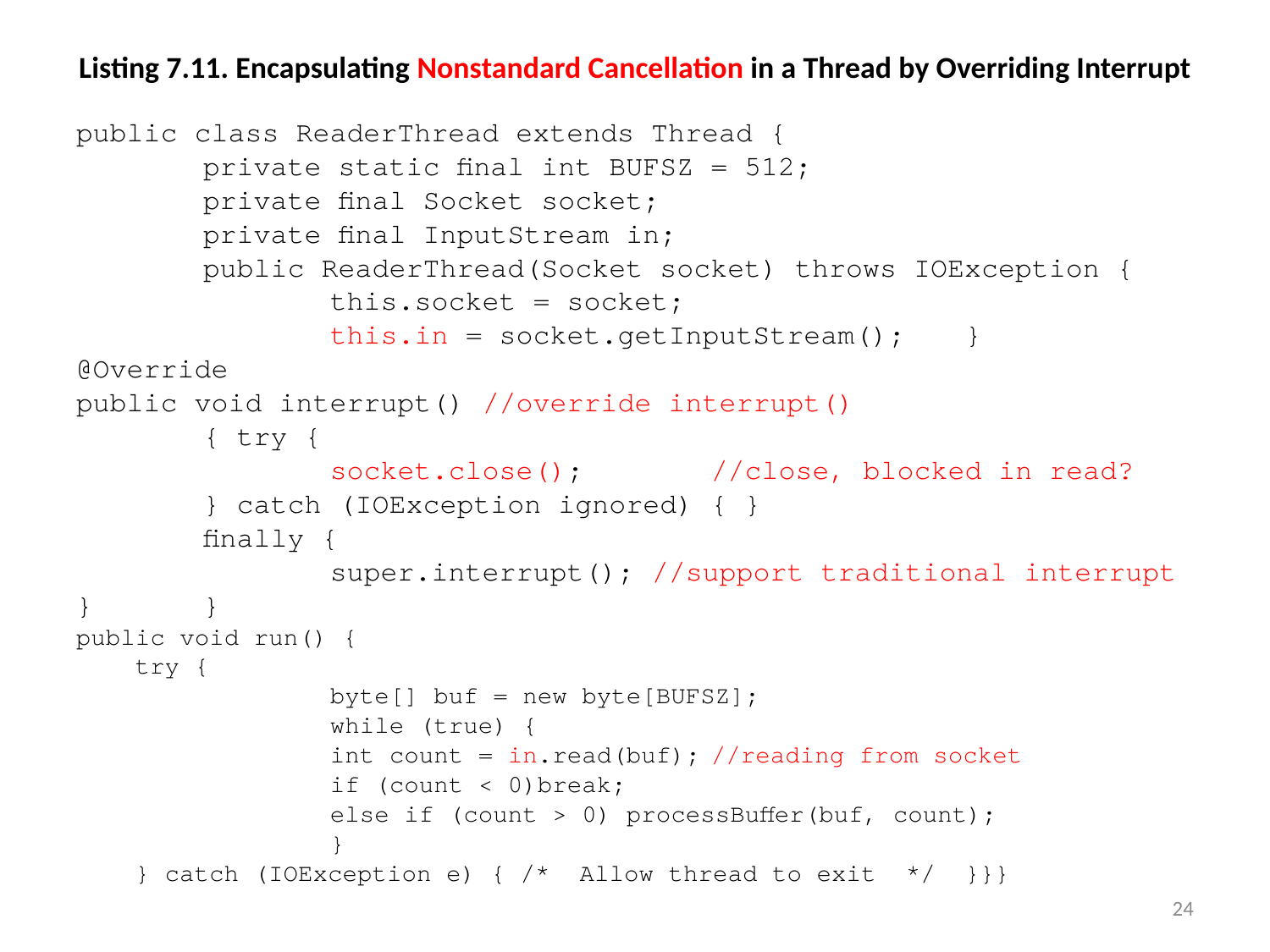

# Listing 7.11. Encapsulating Nonstandard Cancellation in a Thread by Overriding Interrupt
public class ReaderThread extends Thread {
	private static final int BUFSZ = 512;
	private final Socket socket;
	private final InputStream in;
	public ReaderThread(Socket socket) throws IOException {
		this.socket = socket;
		this.in = socket.getInputStream();	}
@Override
public void interrupt() //override interrupt()
	{ try {
		socket.close();	//close, blocked in read?
	} catch (IOException ignored) { }
	finally {
		super.interrupt(); //support traditional interrupt
}	}
public void run() {
    try {
    		byte[] buf = new byte[BUFSZ];
    		while (true) {
        		int count = in.read(buf);	//reading from socket
        		if (count < 0)break;
        		else if (count > 0) processBuffer(buf, count);
    		}
    } catch (IOException e) { /*  Allow thread to exit  */  }}}
24